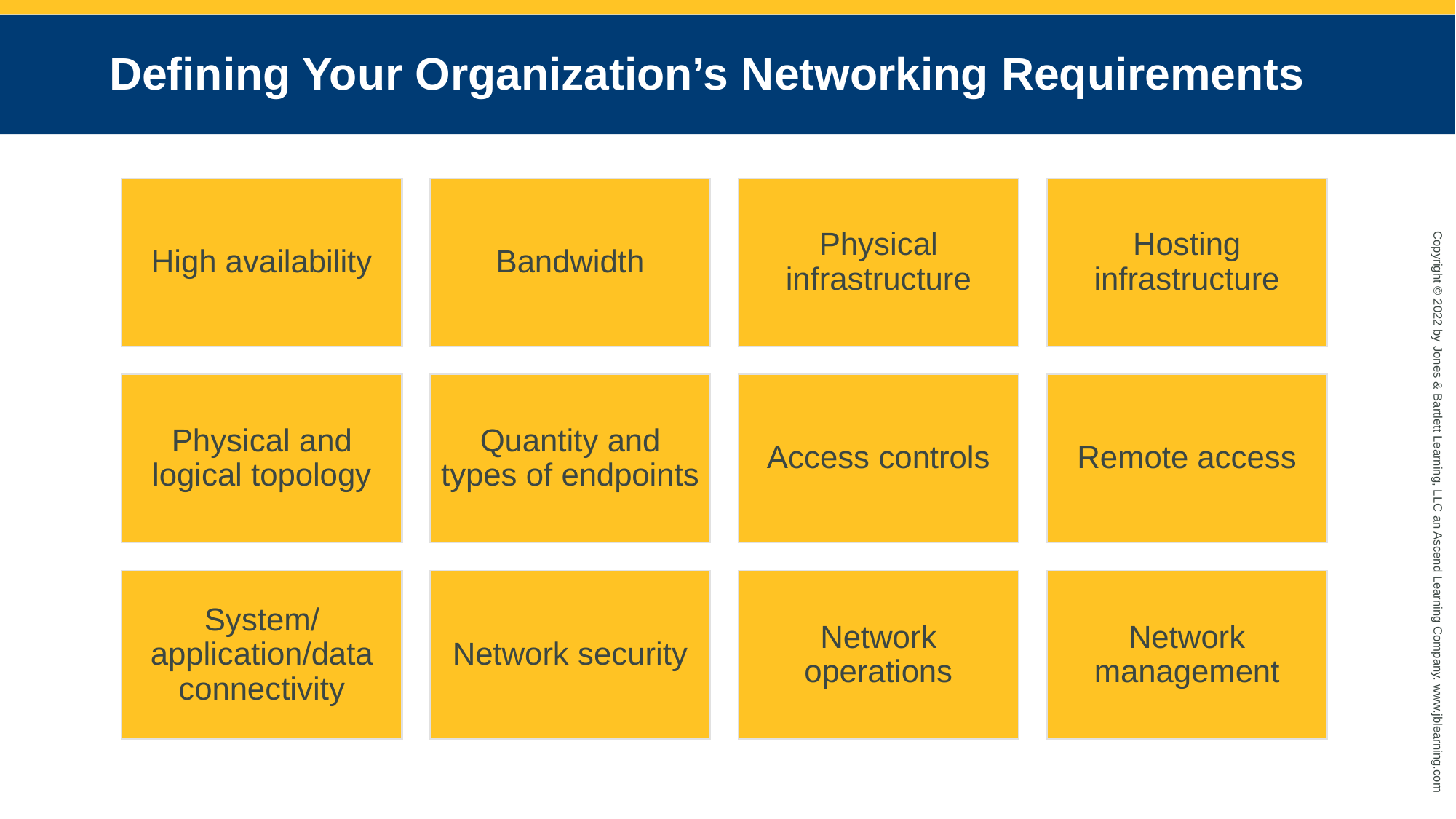

# Defining Your Organization’s Networking Requirements
High availability
Bandwidth
Physical infrastructure
Hosting infrastructure
Physical and logical topology
Quantity and types of endpoints
Access controls
Remote access
System/
application/data connectivity
Network security
Network operations
Network management